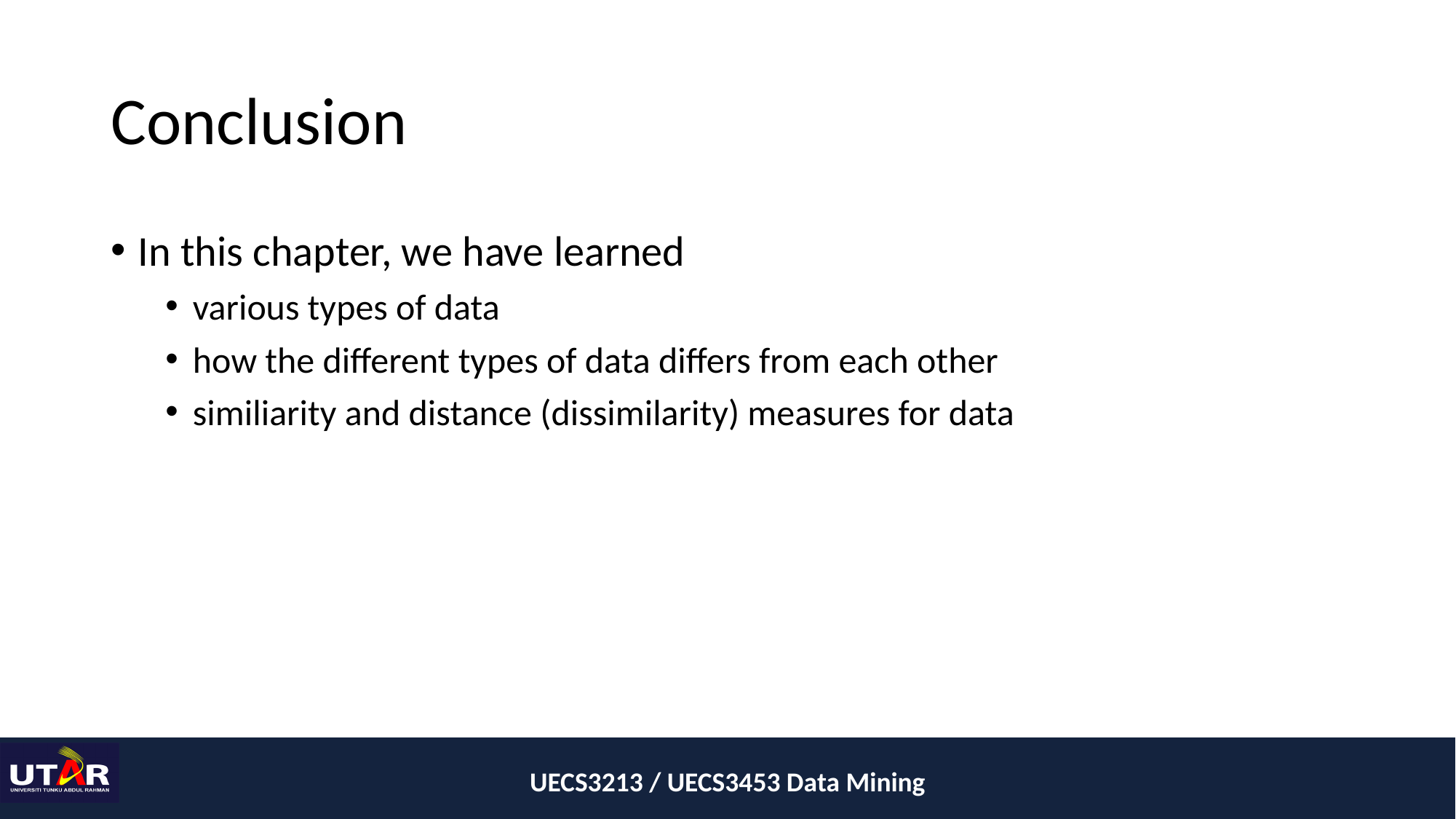

# Conclusion
In this chapter, we have learned
various types of data
how the different types of data differs from each other
similiarity and distance (dissimilarity) measures for data
UECS3213 / UECS3453 Data Mining
80